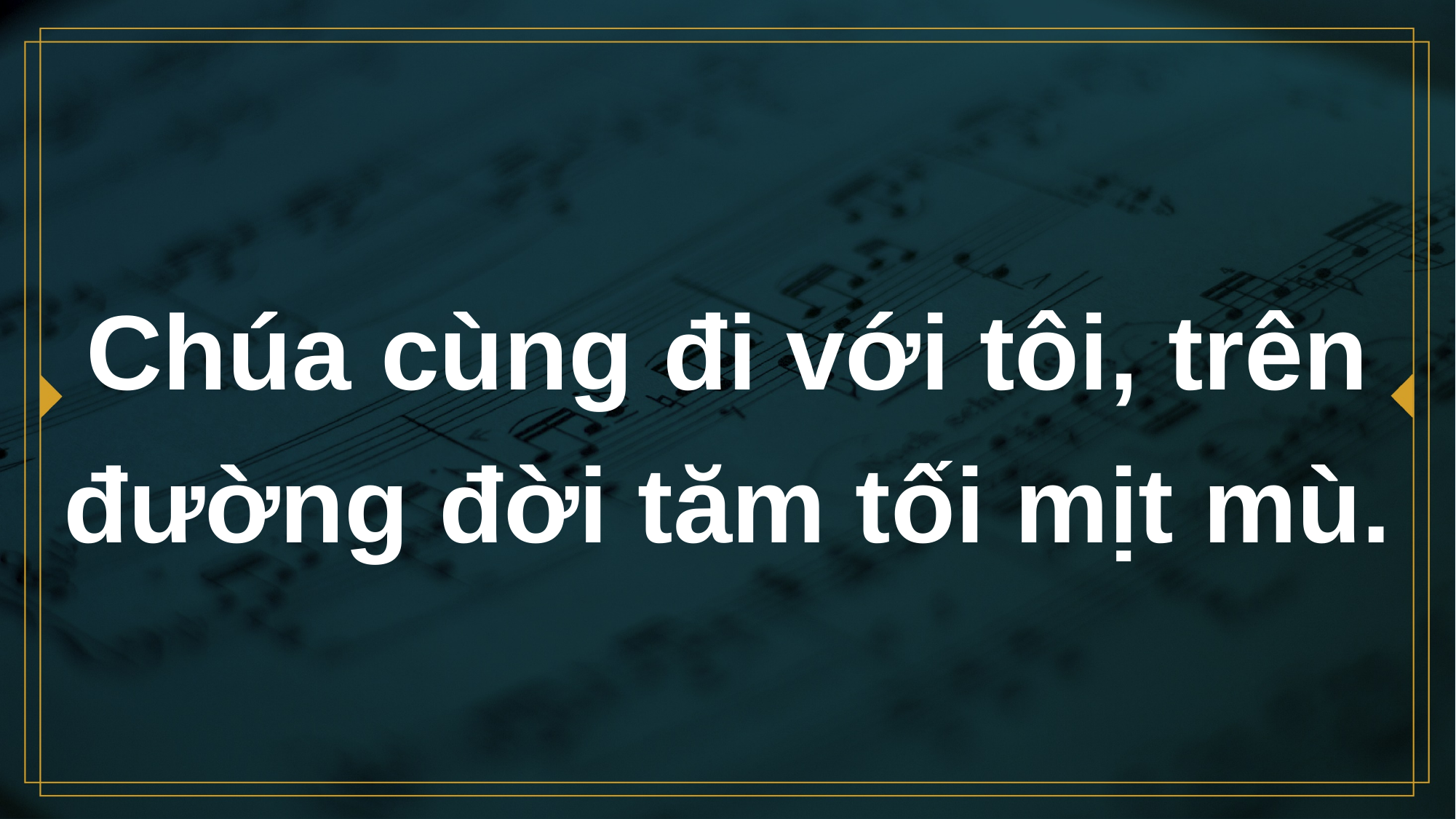

# Chúa cùng đi với tôi, trên đường đời tăm tối mịt mù.